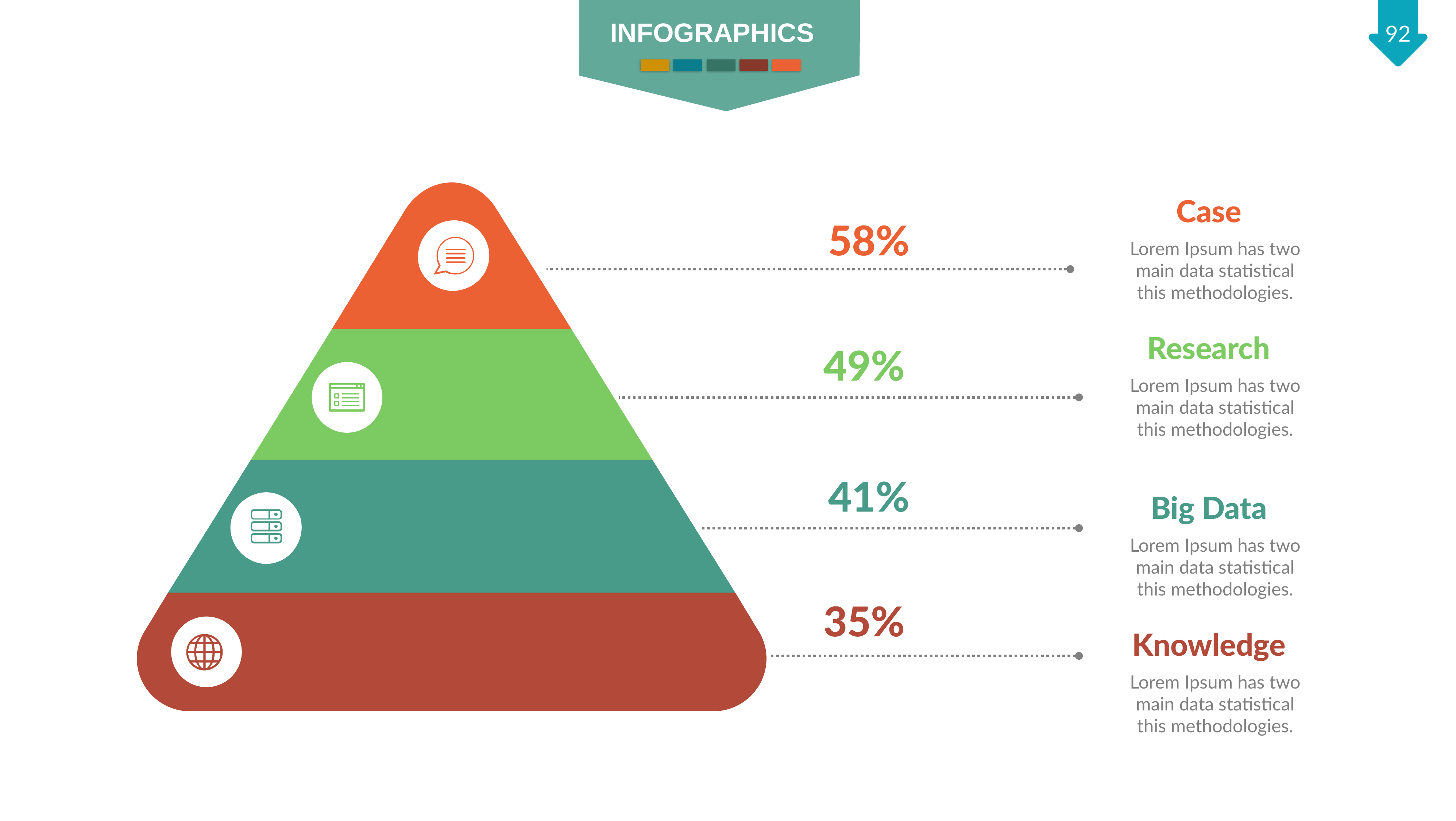

INFOGRAPHICS

Case
58%
Lorem Ipsum has two main data statistical this methodologies.
Research

49%
Lorem Ipsum has two main data statistical this methodologies.

41%
Big Data
Lorem Ipsum has two main data statistical this methodologies.

35%
Knowledge
Lorem Ipsum has two main data statistical this methodologies.